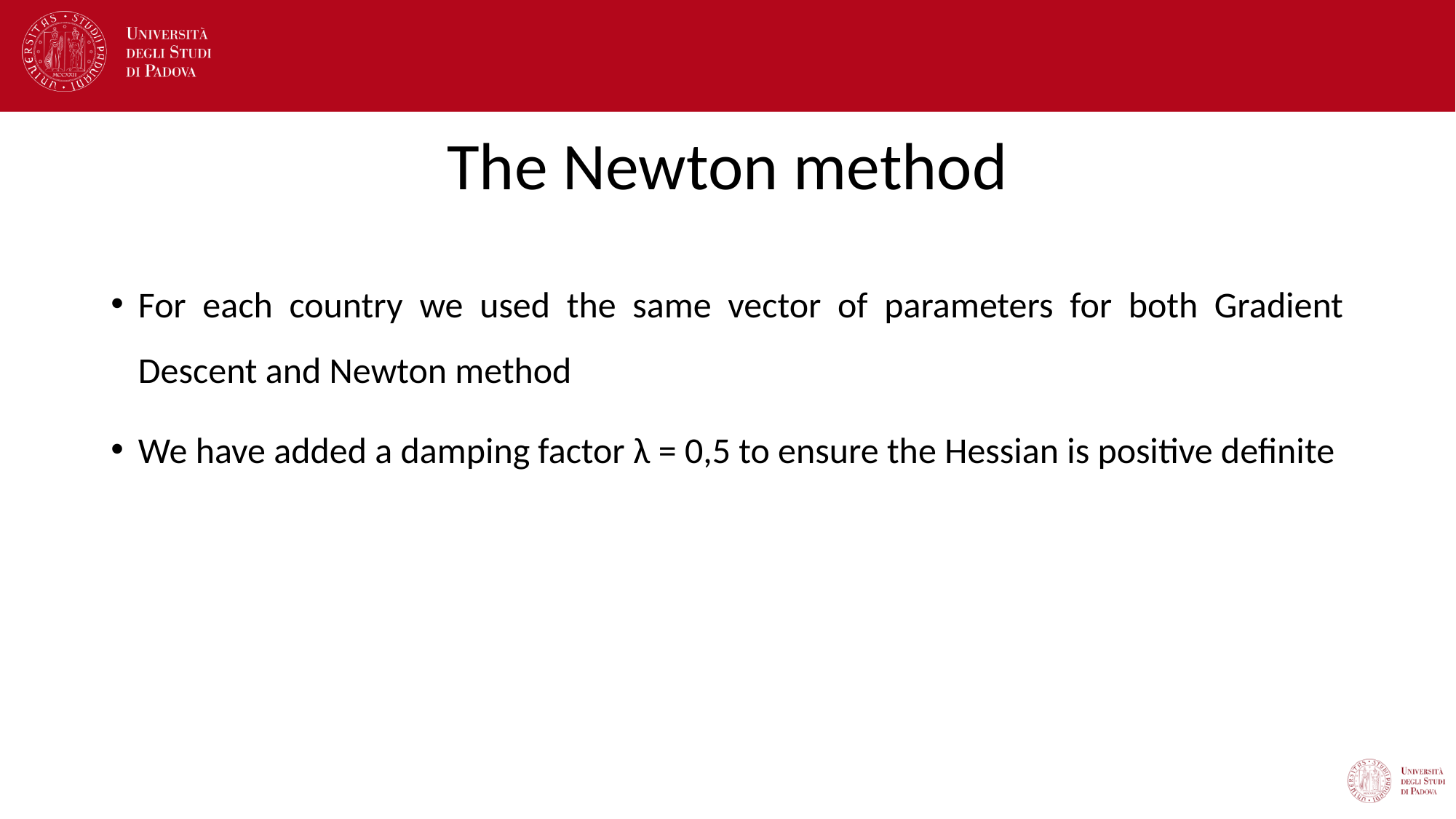

# The Newton method
For each country we used the same vector of parameters for both Gradient Descent and Newton method
We have added a damping factor λ = 0,5 to ensure the Hessian is positive definite